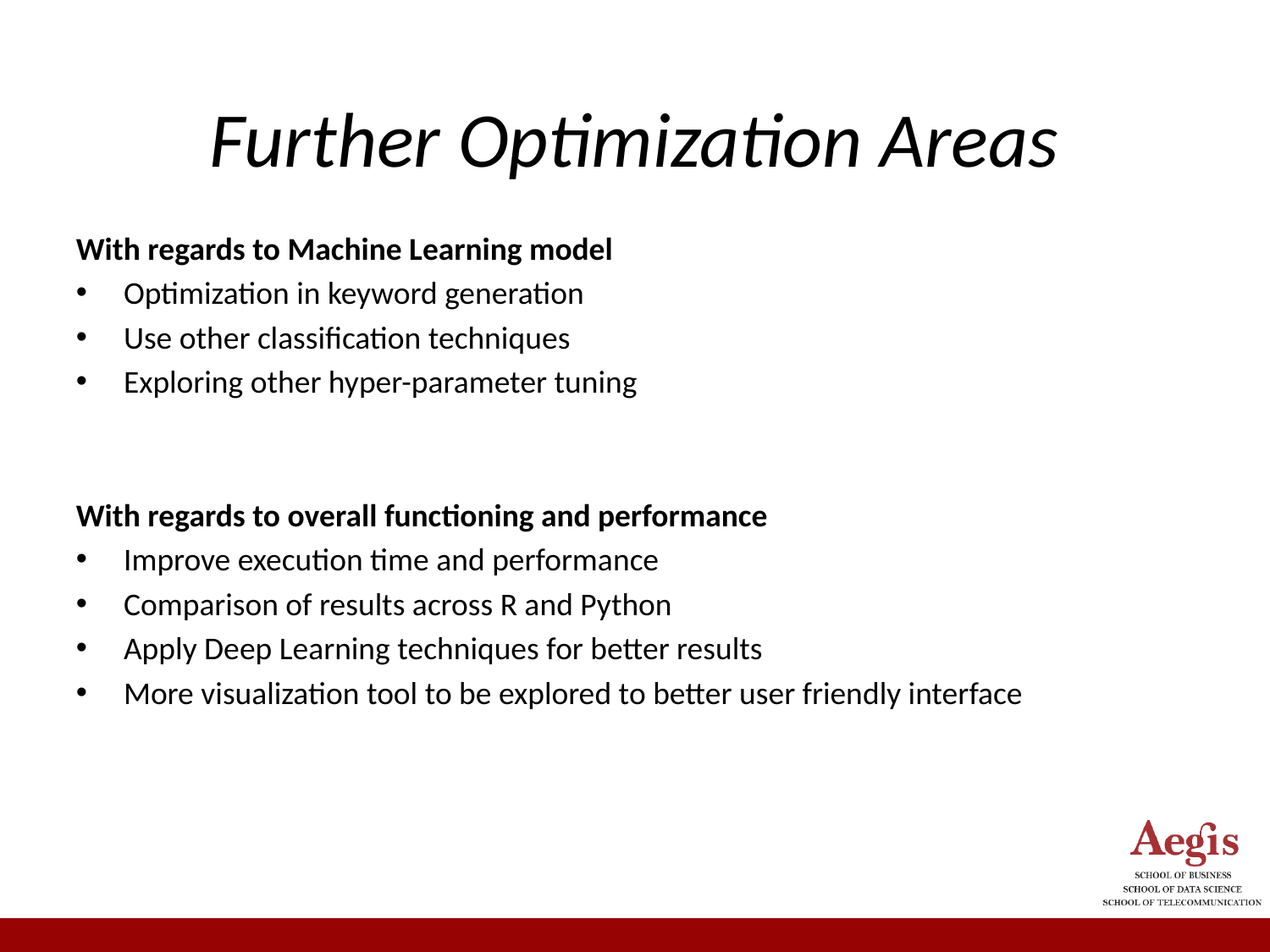

Further Optimization Areas
With regards to Machine Learning model
Optimization in keyword generation
Use other classification techniques
Exploring other hyper-parameter tuning

With regards to overall functioning and performance
Improve execution time and performance
Comparison of results across R and Python
Apply Deep Learning techniques for better results
More visualization tool to be explored to better user friendly interface